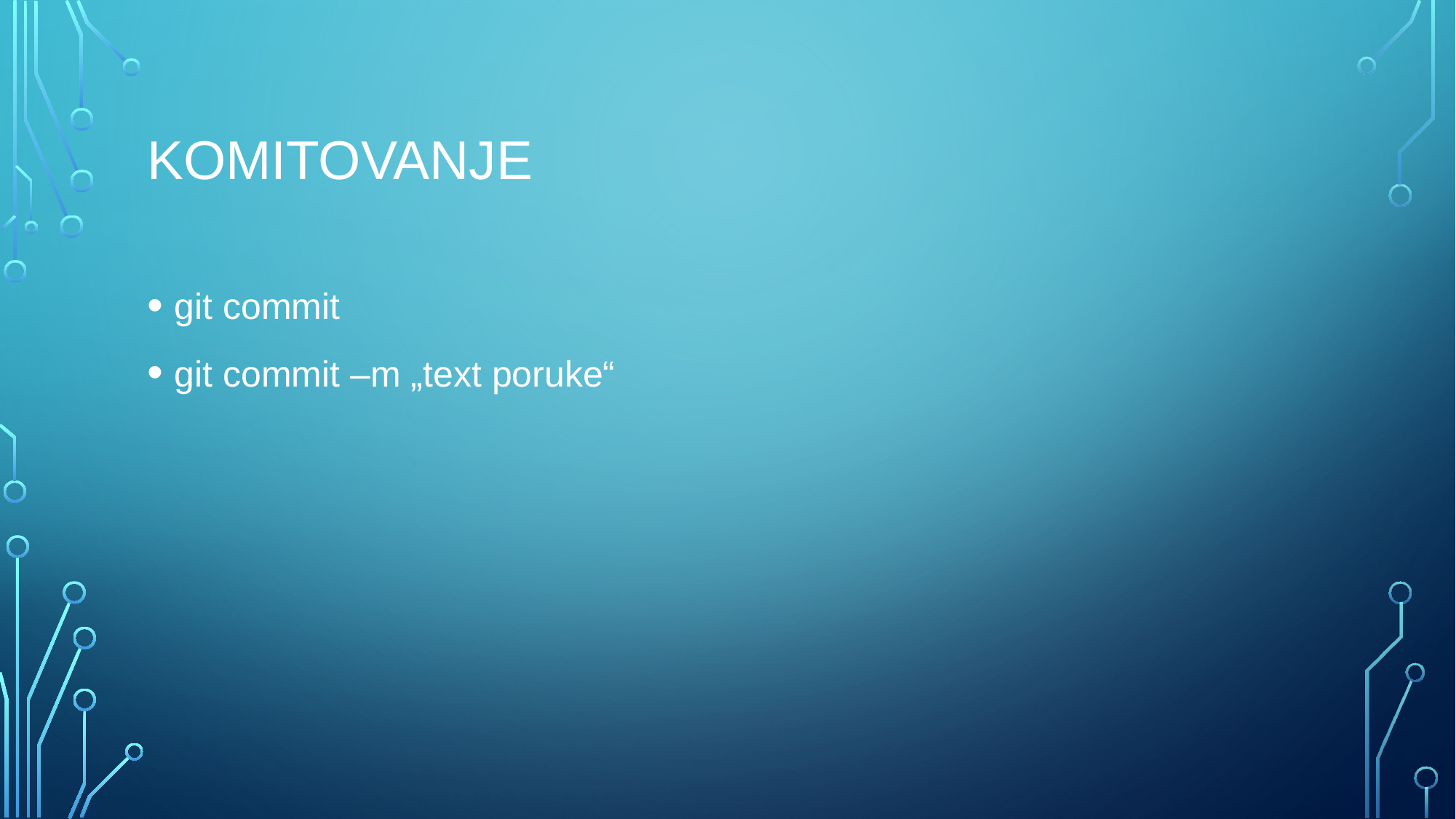

# Komitovanje
git commit
git commit –m „text poruke“